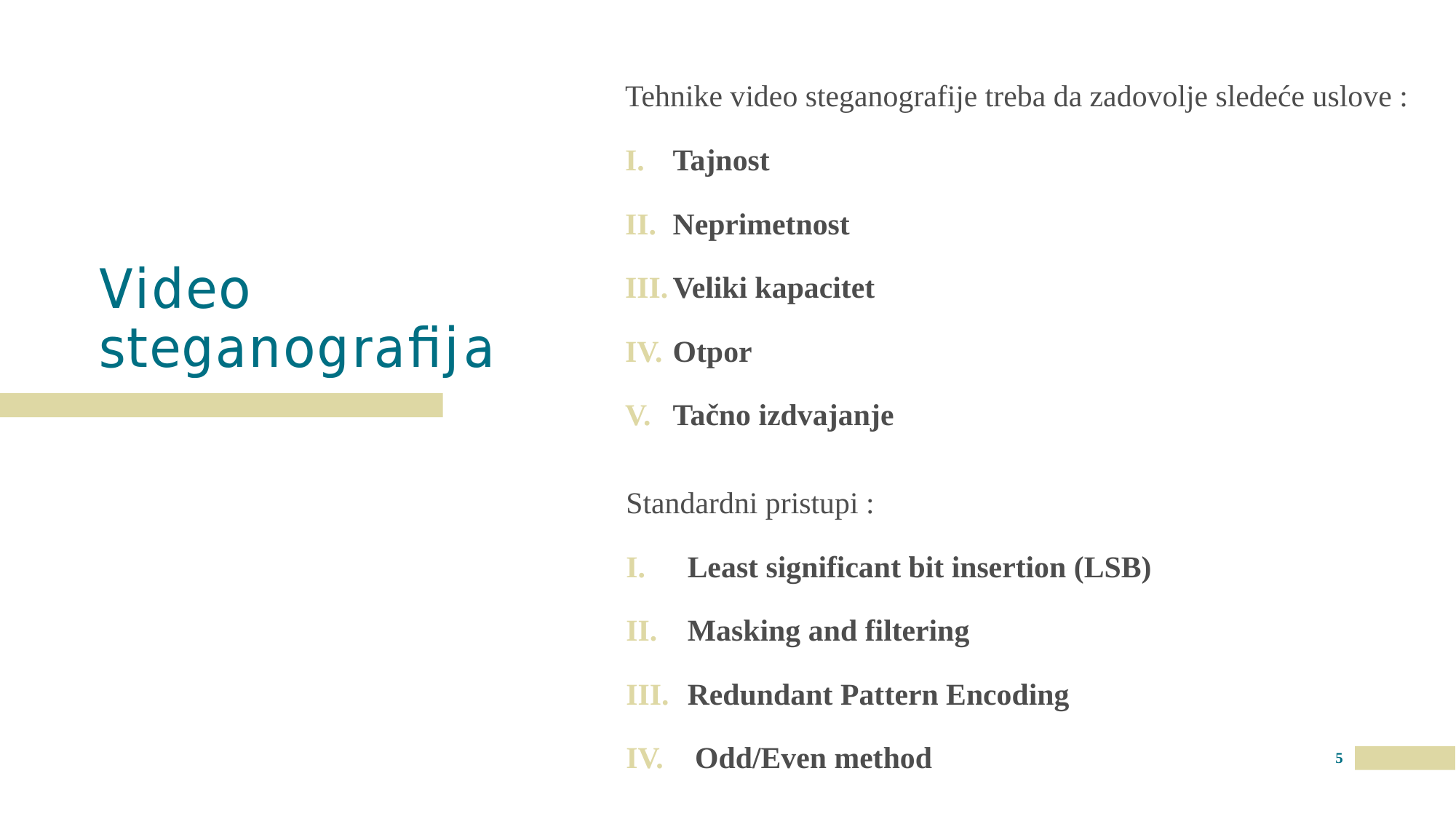

Tehnike video steganografije treba da zadovolje sledeće uslove :
Tajnost
Neprimetnost
Veliki kapacitet
Otpor
Tačno izdvajanje

# Video steganografija
Standardni pristupi :
Least significant bit insertion (LSB)
Masking and filtering
Redundant Pattern Encoding
 Odd/Even method

5